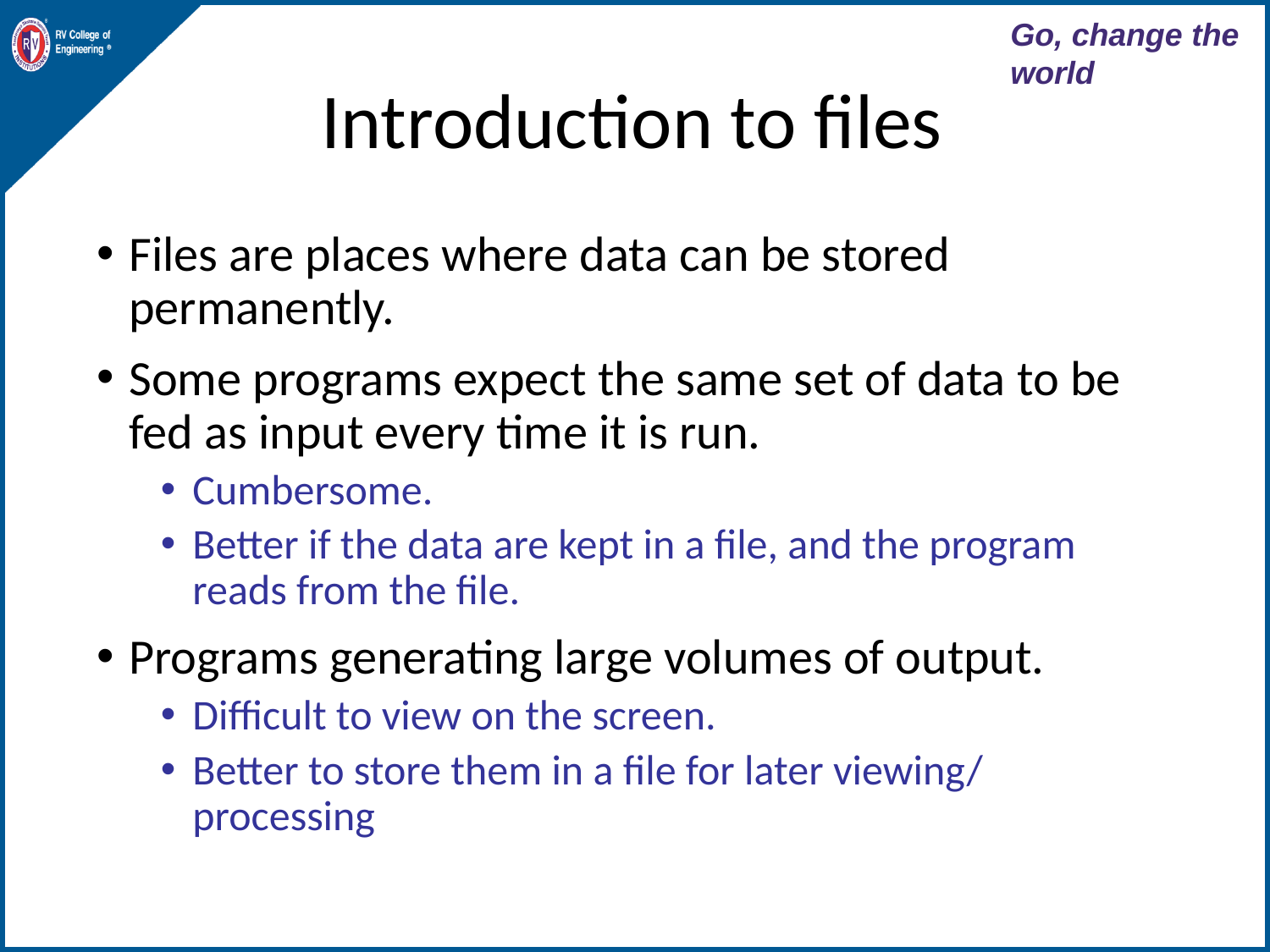

# Introduction to files
Files are places where data can be stored permanently.
Some programs expect the same set of data to be fed as input every time it is run.
Cumbersome.
Better if the data are kept in a file, and the program reads from the file.
Programs generating large volumes of output.
Difficult to view on the screen.
Better to store them in a file for later viewing/ processing